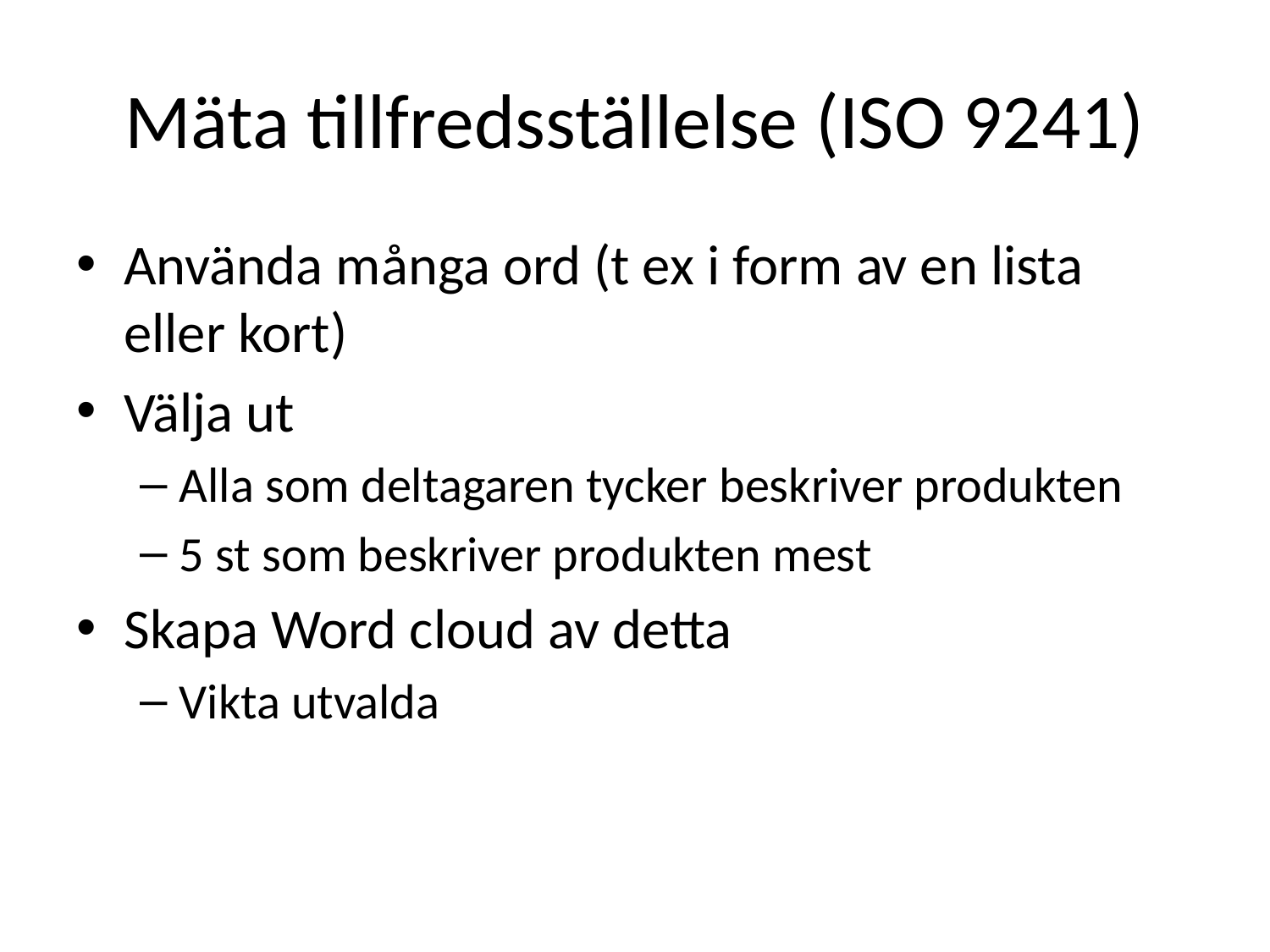

# Mäta tillfredsställelse (ISO 9241)
Använda många ord (t ex i form av en lista eller kort)
Välja ut
Alla som deltagaren tycker beskriver produkten
5 st som beskriver produkten mest
Skapa Word cloud av detta
Vikta utvalda